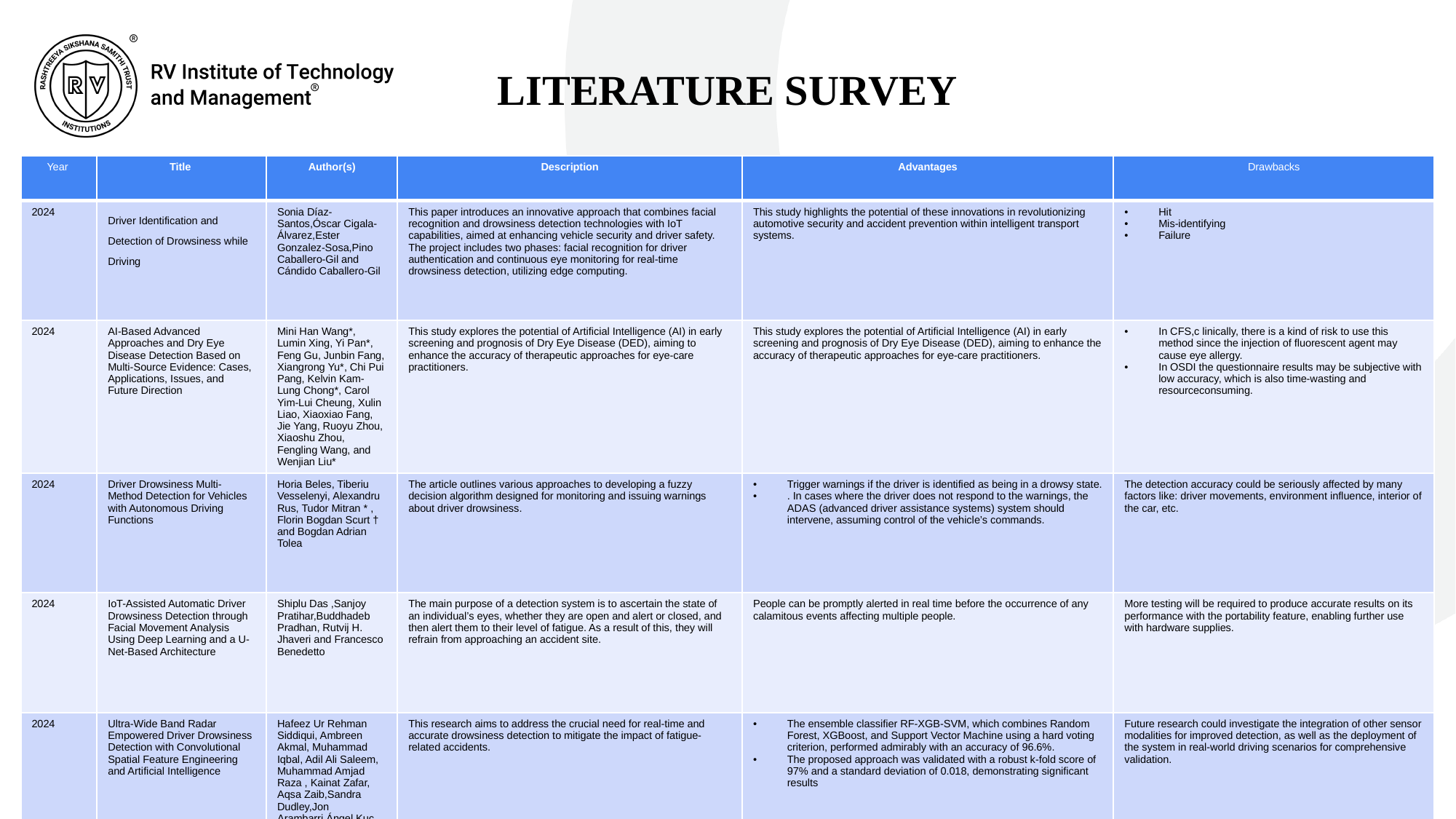

# LITERATURE SURVEY
| Year | Title | Author(s) | Description | Advantages | Drawbacks |
| --- | --- | --- | --- | --- | --- |
| 2024 | Driver Identification and Detection of Drowsiness while Driving | Sonia Díaz-Santos,Óscar Cigala-Álvarez,Ester Gonzalez-Sosa,Pino Caballero-Gil and Cándido Caballero-Gil | This paper introduces an innovative approach that combines facial recognition and drowsiness detection technologies with IoT capabilities, aimed at enhancing vehicle security and driver safety. The project includes two phases: facial recognition for driver authentication and continuous eye monitoring for real-time drowsiness detection, utilizing edge computing. | This study highlights the potential of these innovations in revolutionizing automotive security and accident prevention within intelligent transport systems. | Hit Mis-identifying Failure |
| 2024 | AI-Based Advanced Approaches and Dry Eye Disease Detection Based on Multi-Source Evidence: Cases, Applications, Issues, and Future Direction | Mini Han Wang\*, Lumin Xing, Yi Pan\*, Feng Gu, Junbin Fang, Xiangrong Yu\*, Chi Pui Pang, Kelvin Kam-Lung Chong\*, Carol Yim-Lui Cheung, Xulin Liao, Xiaoxiao Fang, Jie Yang, Ruoyu Zhou, Xiaoshu Zhou, Fengling Wang, and Wenjian Liu\* | This study explores the potential of Artificial Intelligence (AI) in early screening and prognosis of Dry Eye Disease (DED), aiming to enhance the accuracy of therapeutic approaches for eye-care practitioners. | This study explores the potential of Artificial Intelligence (AI) in early screening and prognosis of Dry Eye Disease (DED), aiming to enhance the accuracy of therapeutic approaches for eye-care practitioners. | In CFS,c linically, there is a kind of risk to use this method since the injection of fluorescent agent may cause eye allergy. In OSDI the questionnaire results may be subjective with low accuracy, which is also time-wasting and resourceconsuming. |
| 2024 | Driver Drowsiness Multi-Method Detection for Vehicles with Autonomous Driving Functions | Horia Beles, Tiberiu Vesselenyi, Alexandru Rus, Tudor Mitran \* , Florin Bogdan Scurt † and Bogdan Adrian Tolea | The article outlines various approaches to developing a fuzzy decision algorithm designed for monitoring and issuing warnings about driver drowsiness. | Trigger warnings if the driver is identified as being in a drowsy state. . In cases where the driver does not respond to the warnings, the ADAS (advanced driver assistance systems) system should intervene, assuming control of the vehicle’s commands. | The detection accuracy could be seriously affected by many factors like: driver movements, environment influence, interior of the car, etc. |
| 2024 | IoT-Assisted Automatic Driver Drowsiness Detection through Facial Movement Analysis Using Deep Learning and a U-Net-Based Architecture | Shiplu Das ,Sanjoy Pratihar,Buddhadeb Pradhan, Rutvij H. Jhaveri and Francesco Benedetto | The main purpose of a detection system is to ascertain the state of an individual’s eyes, whether they are open and alert or closed, and then alert them to their level of fatigue. As a result of this, they will refrain from approaching an accident site. | People can be promptly alerted in real time before the occurrence of any calamitous events affecting multiple people. | More testing will be required to produce accurate results on its performance with the portability feature, enabling further use with hardware supplies. |
| 2024 | Ultra-Wide Band Radar Empowered Driver Drowsiness Detection with Convolutional Spatial Feature Engineering and Artificial Intelligence | Hafeez Ur Rehman Siddiqui, Ambreen Akmal, Muhammad Iqbal, Adil Ali Saleem, Muhammad Amjad Raza , Kainat Zafar, Aqsa Zaib,Sandra Dudley,Jon Arambarri,Ángel Kuc Castilla and Furqan Rustam | This research aims to address the crucial need for real-time and accurate drowsiness detection to mitigate the impact of fatigue-related accidents. | The ensemble classifier RF-XGB-SVM, which combines Random Forest, XGBoost, and Support Vector Machine using a hard voting criterion, performed admirably with an accuracy of 96.6%. The proposed approach was validated with a robust k-fold score of 97% and a standard deviation of 0.018, demonstrating significant results | Future research could investigate the integration of other sensor modalities for improved detection, as well as the deployment of the system in real-world driving scenarios for comprehensive validation. |